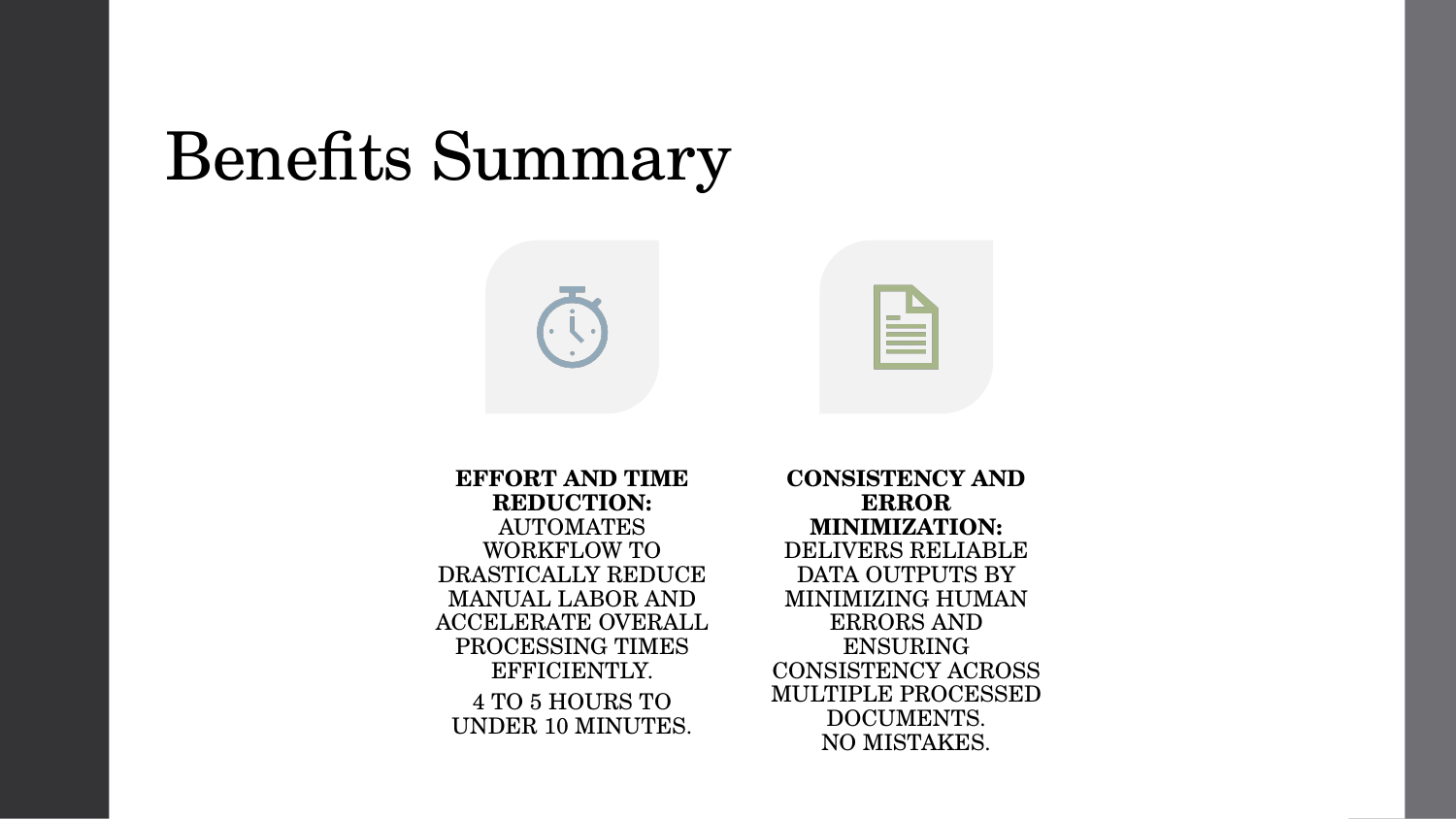

# Benefits Summary
Effort and Time Reduction: Automates workflow to drastically reduce manual labor and accelerate overall processing times efficiently.
4 TO 5 HOURS TO UNDER 10 MINUTES.
Consistency and Error Minimization: Delivers reliable data outputs by minimizing human errors and ensuring consistency across multiple processed documents.
NO MISTAKES.